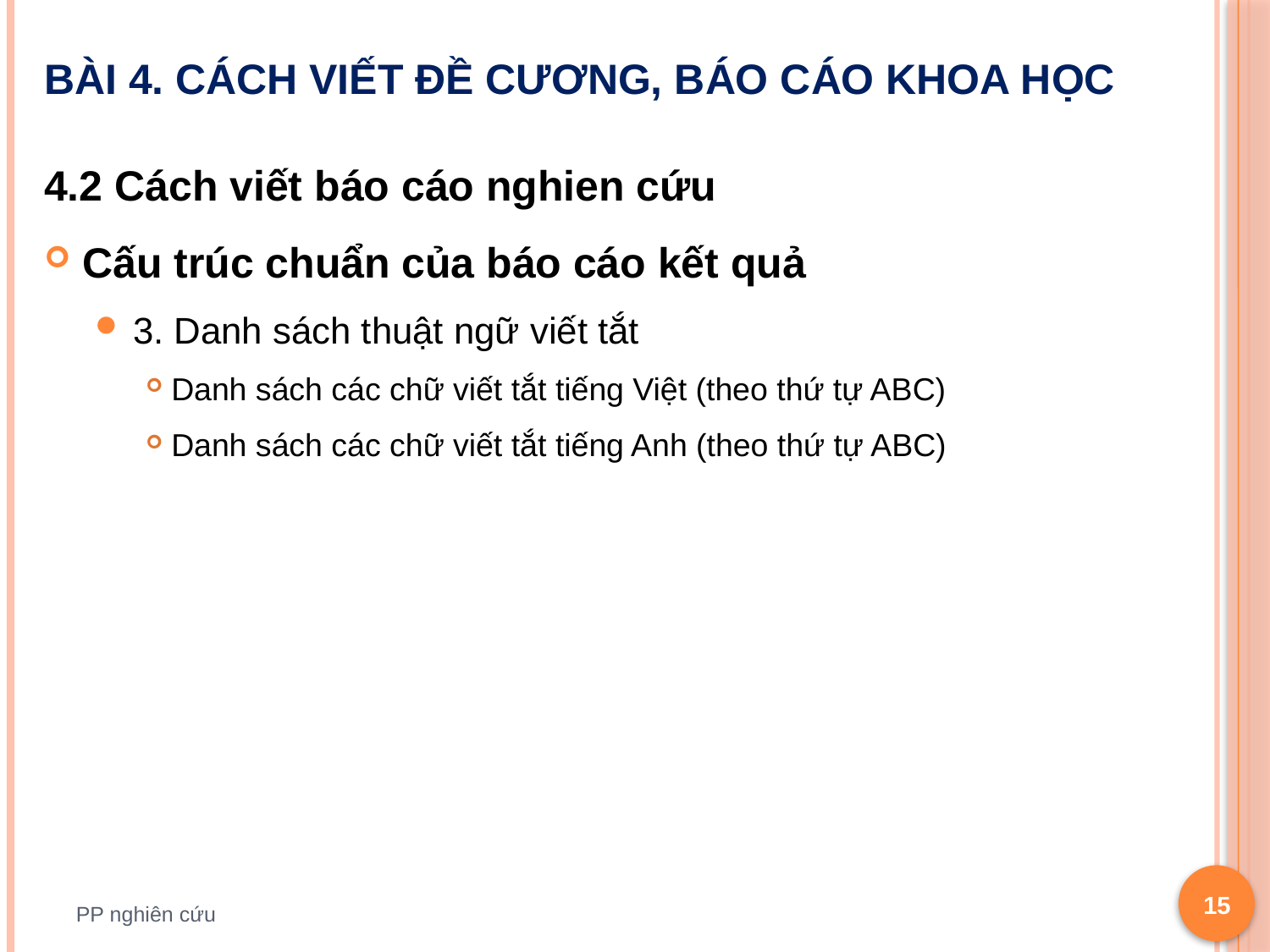

# Bài 4. Cách viết đề cương, báo cáo khoa học
4.2 Cách viết báo cáo nghien cứu
Cấu trúc chuẩn của báo cáo kết quả
3. Danh sách thuật ngữ viết tắt
Danh sách các chữ viết tắt tiếng Việt (theo thứ tự ABC)
Danh sách các chữ viết tắt tiếng Anh (theo thứ tự ABC)
15
PP nghiên cứu